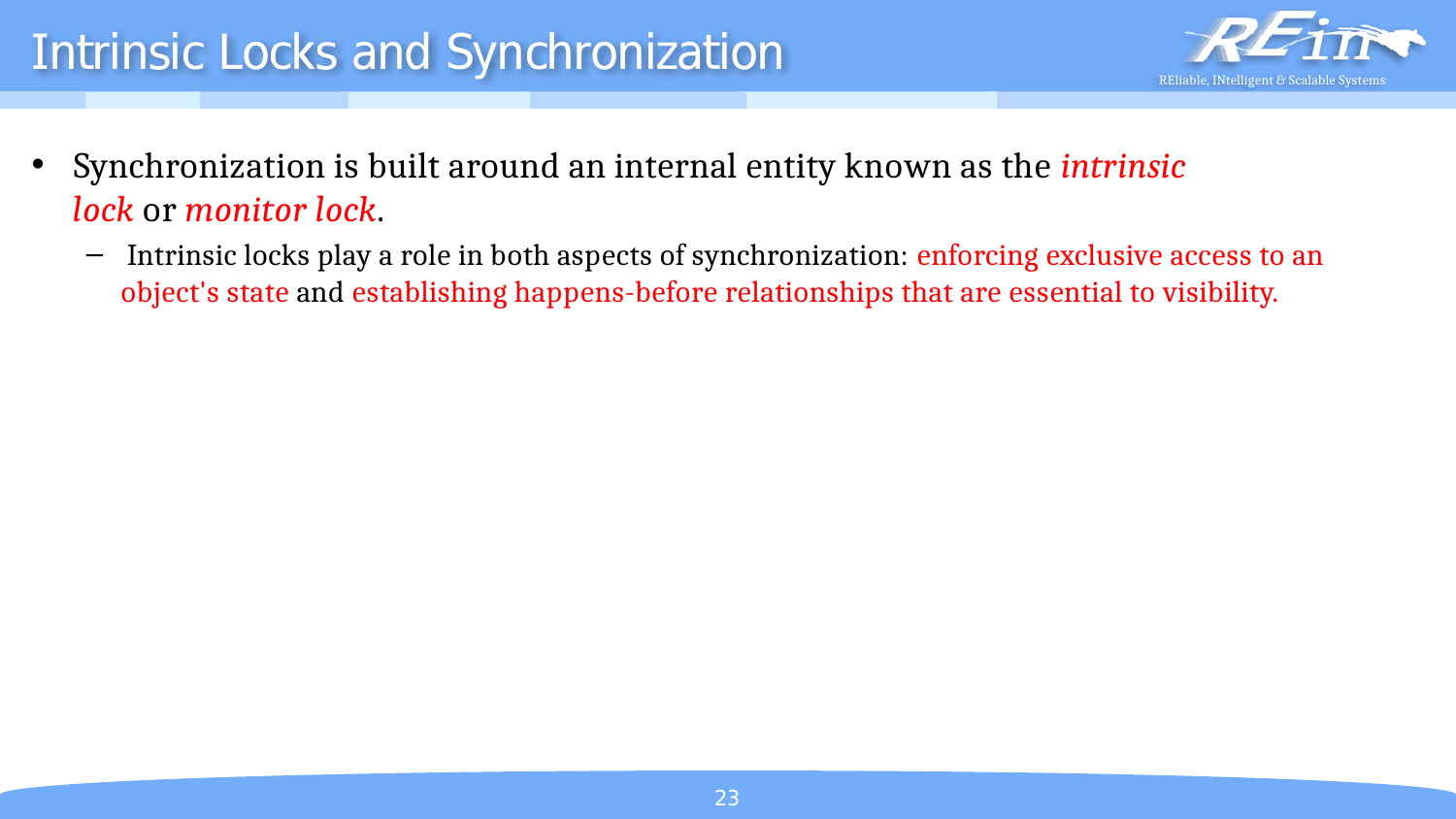

# Intrinsic Locks and Synchronization
Synchronization is built around an internal entity known as the intrinsic lock or monitor lock.
 Intrinsic locks play a role in both aspects of synchronization: enforcing exclusive access to an object's state and establishing happens-before relationships that are essential to visibility.

23